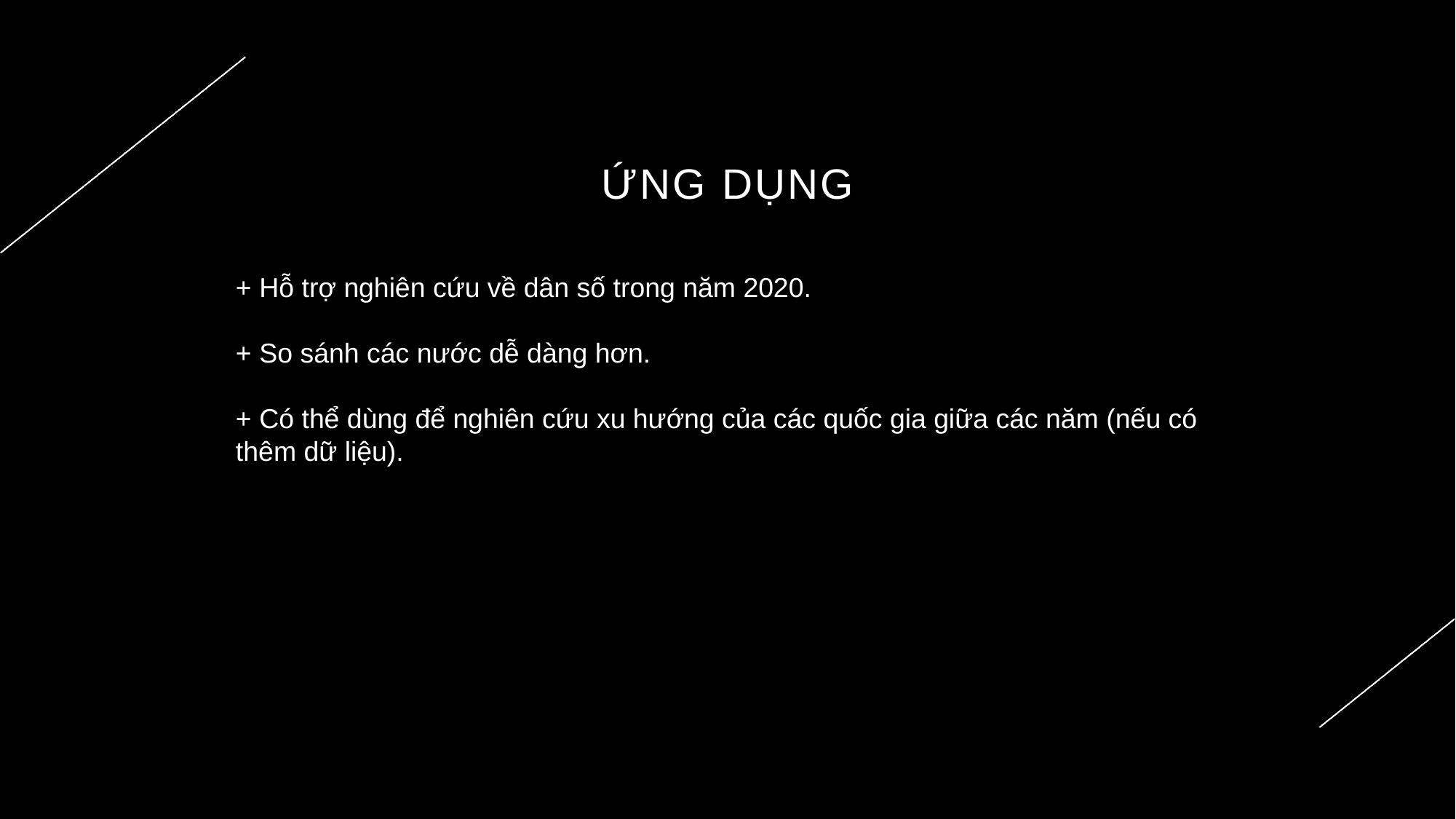

# Ứng dụng
+ Hỗ trợ nghiên cứu về dân số trong năm 2020.

+ So sánh các nước dễ dàng hơn.

+ Có thể dùng để nghiên cứu xu hướng của các quốc gia giữa các năm (nếu có thêm dữ liệu).